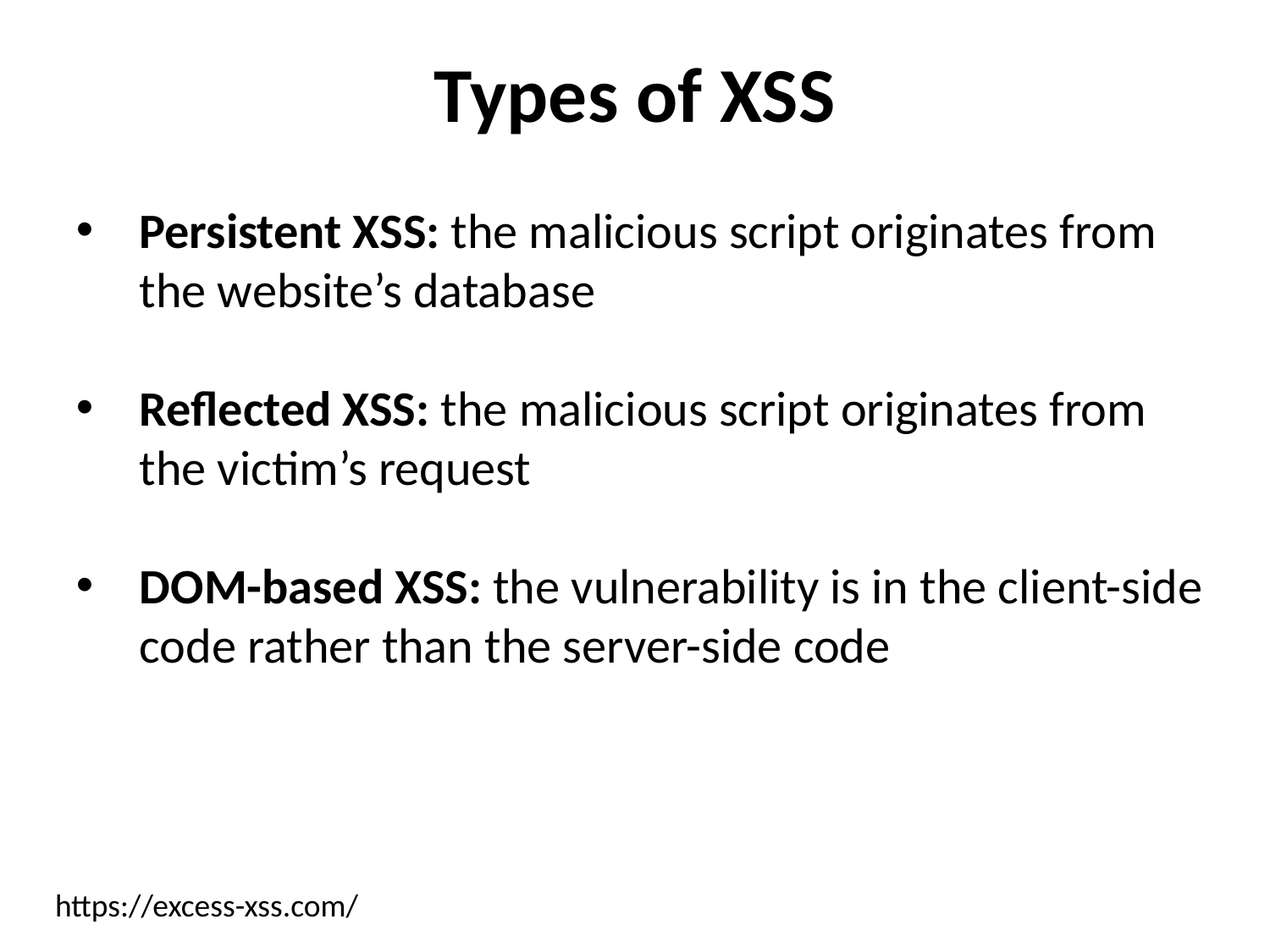

Types of XSS
Persistent XSS: the malicious script originates from the website’s database

Reflected XSS: the malicious script originates from the victim’s request

DOM-based XSS: the vulnerability is in the client-side code rather than the server-side code

https://excess-xss.com/